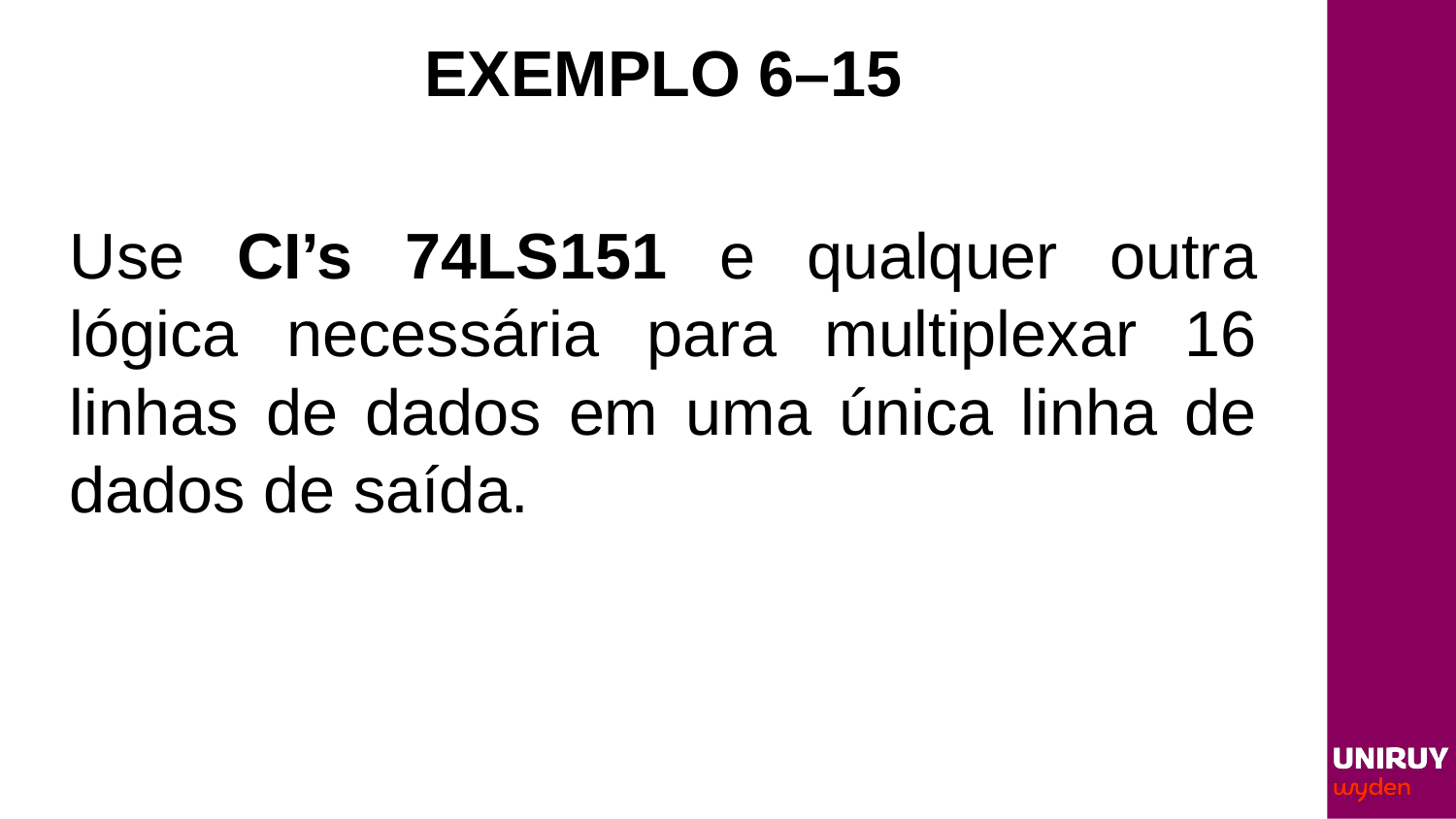

# EXEMPLO 6–15
Use CI’s 74LS151 e qualquer outra lógica necessária para multiplexar 16 linhas de dados em uma única linha de dados de saída.